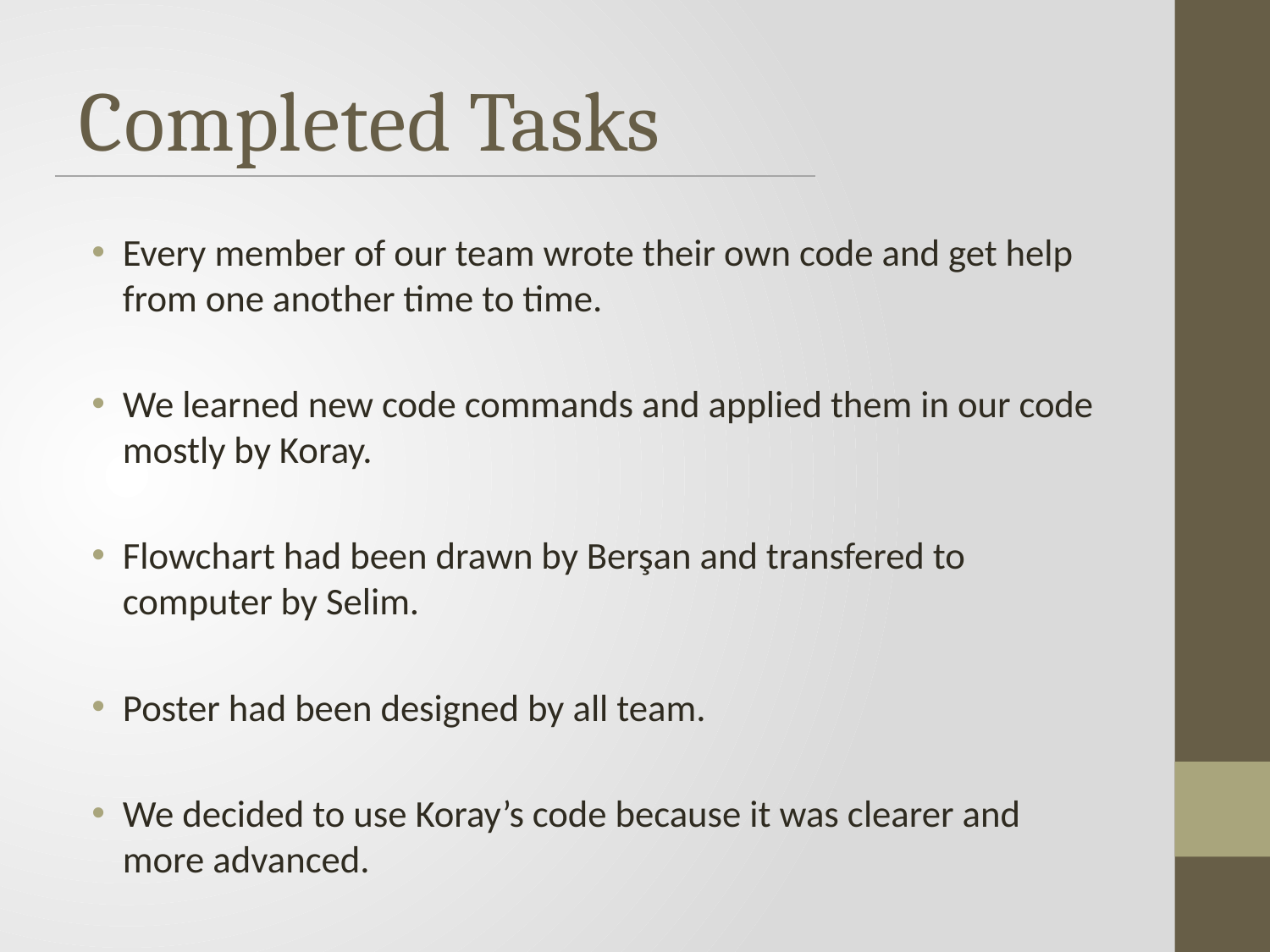

# Completed Tasks
Every member of our team wrote their own code and get help from one another time to time.

We learned new code commands and applied them in our code mostly by Koray.

Flowchart had been drawn by Berşan and transfered to computer by Selim.

Poster had been designed by all team.

We decided to use Koray’s code because it was clearer and more advanced.